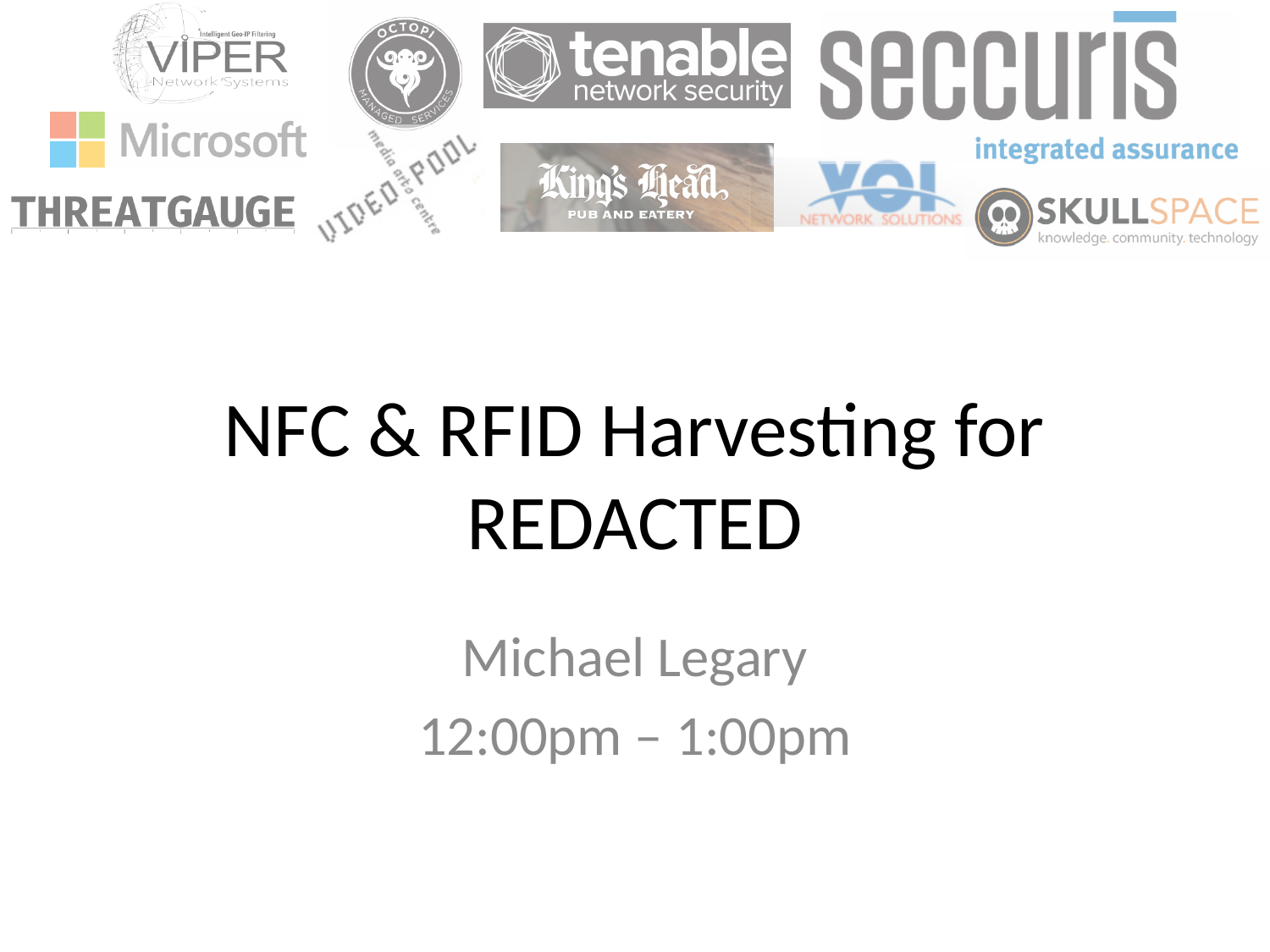

# NFC & RFID Harvesting for REDACTED
Michael Legary
12:00pm – 1:00pm